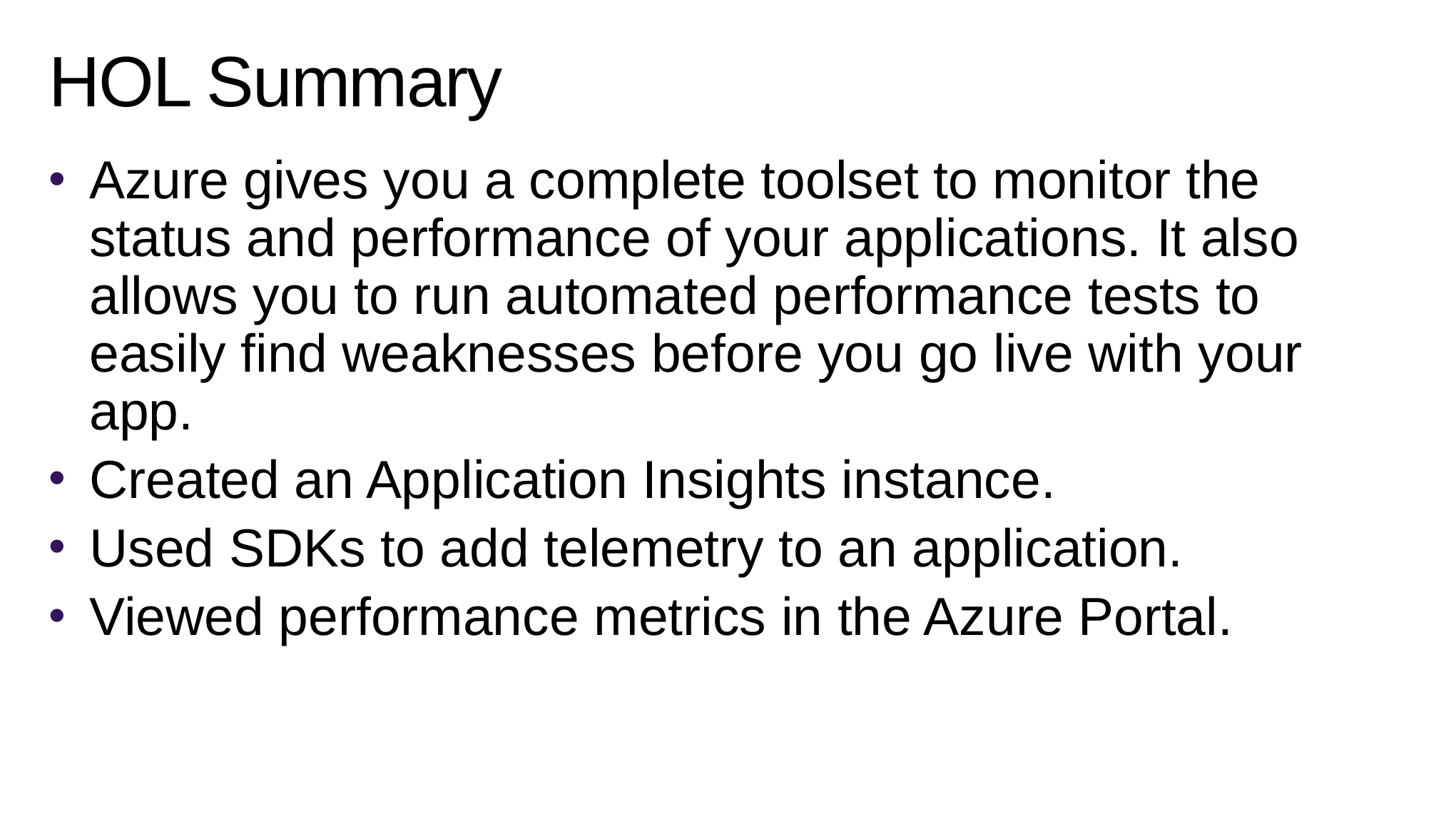

# HOL Summary
Azure gives you a complete toolset to monitor the status and performance of your applications. It also allows you to run automated performance tests to easily find weaknesses before you go live with your app.
Created an Application Insights instance.
Used SDKs to add telemetry to an application.
Viewed performance metrics in the Azure Portal.